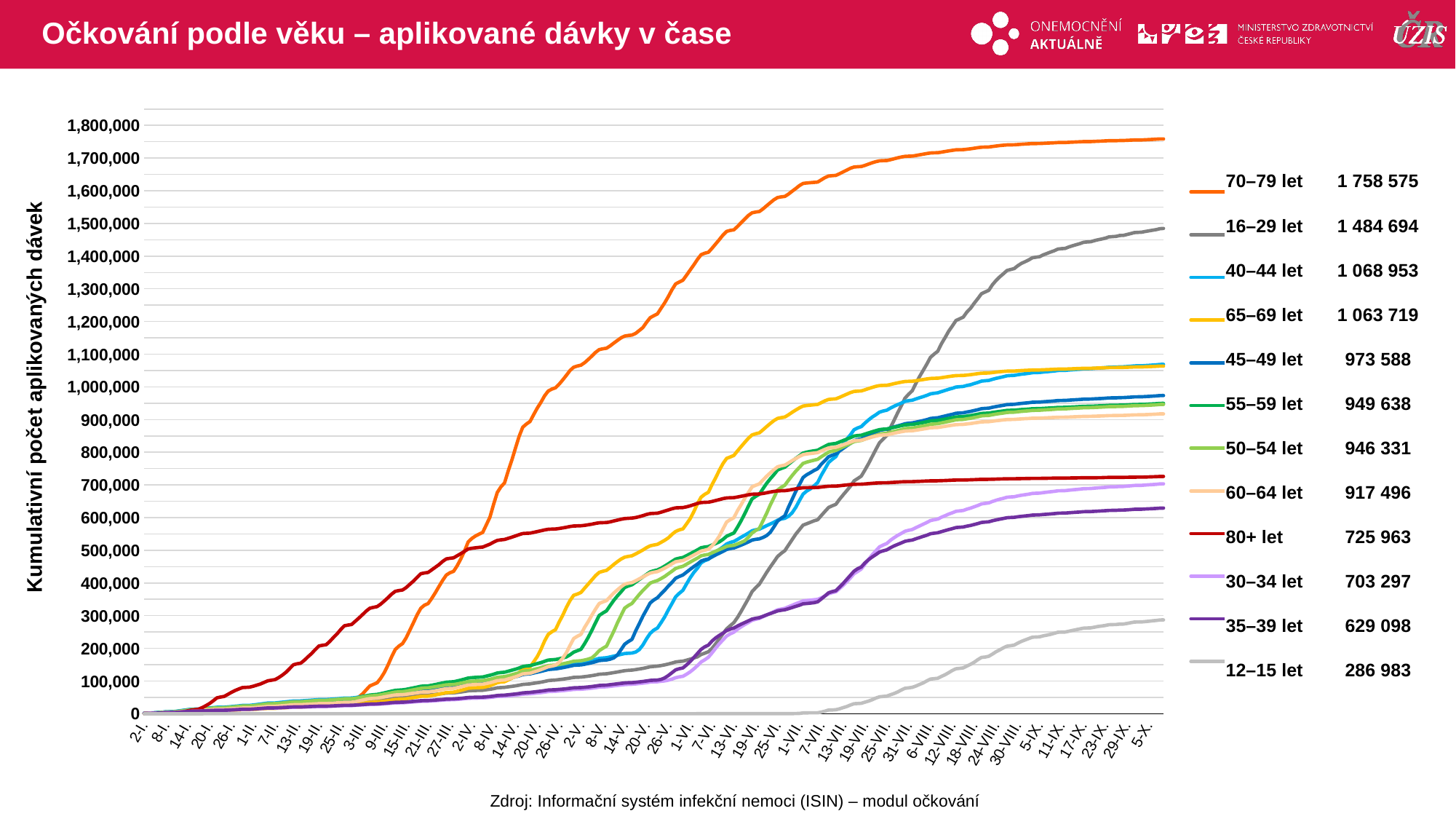

# Očkování podle věku – aplikované dávky v čase

### Chart

| Category | 70–79 | 16–29 | 40–44 | 65–69 | 45–49 | 55–59 | 50–54 | 60–64 | 80+ | 30–34 | 35–39 | 12–15 |
|---|---|---|---|---|---|---|---|---|---|---|---|---|
| 2-I. | 667.0 | 1544.0 | 1758.0 | 711.0 | 1488.0 | 1303.0 | 1425.0 | 1038.0 | 751.0 | 1102.0 | 973.0 | 0.0 |
| 3-I. | 701.0 | 1643.0 | 1907.0 | 751.0 | 1605.0 | 1411.0 | 1534.0 | 1102.0 | 754.0 | 1186.0 | 1037.0 | 0.0 |
| 4-I. | 836.0 | 2001.0 | 2430.0 | 950.0 | 2065.0 | 1835.0 | 1948.0 | 1397.0 | 787.0 | 1474.0 | 1312.0 | 0.0 |
| 5-I. | 993.0 | 2488.0 | 3056.0 | 1174.0 | 2628.0 | 2349.0 | 2535.0 | 1751.0 | 831.0 | 1836.0 | 1682.0 | 0.0 |
| 6-I. | 1236.0 | 3110.0 | 3878.0 | 1466.0 | 3380.0 | 2997.0 | 3264.0 | 2225.0 | 900.0 | 2285.0 | 2104.0 | 0.0 |
| 7-I. | 1704.0 | 3962.0 | 4851.0 | 1838.0 | 4335.0 | 3827.0 | 4190.0 | 2904.0 | 1310.0 | 2851.0 | 2673.0 | 0.0 |
| 8-I. | 2218.0 | 4934.0 | 6118.0 | 2303.0 | 5526.0 | 4837.0 | 5319.0 | 3665.0 | 2172.0 | 3520.0 | 3338.0 | 0.0 |
| 9-I. | 2401.0 | 5084.0 | 6326.0 | 2450.0 | 5738.0 | 5055.0 | 5509.0 | 3847.0 | 2359.0 | 3632.0 | 3481.0 | 0.0 |
| 10-I. | 2555.0 | 5235.0 | 6532.0 | 2583.0 | 5937.0 | 5240.0 | 5694.0 | 3994.0 | 2468.0 | 3743.0 | 3597.0 | 0.0 |
| 11-I. | 3020.0 | 6283.0 | 7856.0 | 3054.0 | 7118.0 | 6275.0 | 6775.0 | 4794.0 | 3109.0 | 4405.0 | 4269.0 | 0.0 |
| 12-I. | 3928.0 | 7419.0 | 9421.0 | 3763.0 | 8618.0 | 7548.0 | 8103.0 | 5818.0 | 4777.0 | 5236.0 | 5148.0 | 0.0 |
| 13-I. | 5138.0 | 8442.0 | 10883.0 | 4519.0 | 10002.0 | 8898.0 | 9541.0 | 6793.0 | 6489.0 | 6002.0 | 6018.0 | 0.0 |
| 14-I. | 6563.0 | 9553.0 | 12462.0 | 5398.0 | 11505.0 | 10385.0 | 11050.0 | 7925.0 | 8790.0 | 6775.0 | 6875.0 | 0.0 |
| 15-I. | 7813.0 | 10558.0 | 13877.0 | 6208.0 | 12812.0 | 11756.0 | 12503.0 | 9048.0 | 11089.0 | 7478.0 | 7626.0 | 0.0 |
| 16-I. | 8165.0 | 10697.0 | 14089.0 | 6376.0 | 12966.0 | 11946.0 | 12717.0 | 9228.0 | 12601.0 | 7565.0 | 7723.0 | 0.0 |
| 17-I. | 8394.0 | 10889.0 | 14257.0 | 6494.0 | 13119.0 | 12093.0 | 12876.0 | 9365.0 | 14253.0 | 7685.0 | 7816.0 | 0.0 |
| 18-I. | 9400.0 | 11674.0 | 15471.0 | 7213.0 | 14181.0 | 13144.0 | 13978.0 | 10266.0 | 19018.0 | 8307.0 | 8429.0 | 0.0 |
| 19-I. | 10389.0 | 12418.0 | 16629.0 | 7955.0 | 15307.0 | 14314.0 | 15139.0 | 11170.0 | 24749.0 | 8869.0 | 8993.0 | 1.0 |
| 20-I. | 11518.0 | 13204.0 | 17716.0 | 8664.0 | 16381.0 | 15490.0 | 16309.0 | 12140.0 | 31358.0 | 9409.0 | 9587.0 | 1.0 |
| 21-I. | 12669.0 | 13927.0 | 18804.0 | 9326.0 | 17374.0 | 16568.0 | 17428.0 | 12923.0 | 39675.0 | 9900.0 | 10116.0 | 1.0 |
| 22-I. | 13531.0 | 14500.0 | 19663.0 | 9806.0 | 18165.0 | 17415.0 | 18229.0 | 13495.0 | 48663.0 | 10280.0 | 10542.0 | 1.0 |
| 23-I. | 13747.0 | 14647.0 | 19867.0 | 9908.0 | 18345.0 | 17606.0 | 18444.0 | 13652.0 | 51149.0 | 10380.0 | 10643.0 | 1.0 |
| 24-I. | 13880.0 | 14769.0 | 20033.0 | 9995.0 | 18489.0 | 17746.0 | 18590.0 | 13753.0 | 52993.0 | 10474.0 | 10717.0 | 1.0 |
| 25-I. | 14407.0 | 15415.0 | 20861.0 | 10427.0 | 19269.0 | 18478.0 | 19311.0 | 14309.0 | 59156.0 | 10929.0 | 11158.0 | 1.0 |
| 26-I. | 15053.0 | 16226.0 | 21854.0 | 11009.0 | 20202.0 | 19461.0 | 20338.0 | 15017.0 | 65542.0 | 11464.0 | 11706.0 | 1.0 |
| 27-I. | 15643.0 | 17017.0 | 22909.0 | 11456.0 | 21190.0 | 20414.0 | 21366.0 | 15702.0 | 71043.0 | 12013.0 | 12263.0 | 1.0 |
| 28-I. | 16261.0 | 17904.0 | 24006.0 | 11923.0 | 22239.0 | 21346.0 | 22369.0 | 16491.0 | 75695.0 | 12603.0 | 12947.0 | 1.0 |
| 29-I. | 16914.0 | 18838.0 | 25284.0 | 12471.0 | 23544.0 | 22480.0 | 23609.0 | 17366.0 | 80040.0 | 13258.0 | 13594.0 | 1.0 |
| 30-I. | 17050.0 | 18941.0 | 25417.0 | 12590.0 | 23689.0 | 22627.0 | 23726.0 | 17484.0 | 80671.0 | 13326.0 | 13663.0 | 1.0 |
| 31-I. | 17201.0 | 19059.0 | 25555.0 | 12701.0 | 23815.0 | 22746.0 | 23857.0 | 17594.0 | 81333.0 | 13411.0 | 13752.0 | 1.0 |
| 1-II. | 17828.0 | 20024.0 | 26783.0 | 13238.0 | 24888.0 | 23721.0 | 24908.0 | 18385.0 | 84283.0 | 14046.0 | 14365.0 | 1.0 |
| 2-II. | 18690.0 | 21109.0 | 28184.0 | 13917.0 | 26301.0 | 24932.0 | 26199.0 | 19349.0 | 87623.0 | 14770.0 | 15178.0 | 1.0 |
| 3-II. | 19835.0 | 22133.0 | 29677.0 | 14682.0 | 27728.0 | 26297.0 | 27609.0 | 20317.0 | 91245.0 | 15537.0 | 16011.0 | 1.0 |
| 4-II. | 21172.0 | 23322.0 | 31274.0 | 15561.0 | 29269.0 | 27785.0 | 29161.0 | 21429.0 | 96031.0 | 16365.0 | 16917.0 | 1.0 |
| 5-II. | 22332.0 | 24329.0 | 32658.0 | 16343.0 | 30572.0 | 29080.0 | 30555.0 | 22527.0 | 100781.0 | 17040.0 | 17654.0 | 1.0 |
| 6-II. | 22490.0 | 24451.0 | 32821.0 | 16462.0 | 30709.0 | 29230.0 | 30710.0 | 22671.0 | 102563.0 | 17133.0 | 17742.0 | 1.0 |
| 7-II. | 22659.0 | 24594.0 | 32941.0 | 16551.0 | 30840.0 | 29372.0 | 30835.0 | 22774.0 | 104672.0 | 17210.0 | 17810.0 | 1.0 |
| 8-II. | 23614.0 | 25433.0 | 34143.0 | 17189.0 | 31920.0 | 30445.0 | 31893.0 | 23672.0 | 110767.0 | 17792.0 | 18434.0 | 1.0 |
| 9-II. | 24752.0 | 26148.0 | 35308.0 | 17899.0 | 33005.0 | 31550.0 | 32958.0 | 24517.0 | 118375.0 | 18362.0 | 18997.0 | 1.0 |
| 10-II. | 26072.0 | 26849.0 | 36461.0 | 18619.0 | 34138.0 | 32775.0 | 34139.0 | 25474.0 | 127133.0 | 18857.0 | 19578.0 | 1.0 |
| 11-II. | 27794.0 | 27668.0 | 37714.0 | 19520.0 | 35392.0 | 34024.0 | 35393.0 | 26533.0 | 138372.0 | 19416.0 | 20249.0 | 1.0 |
| 12-II. | 29268.0 | 28462.0 | 38887.0 | 20312.0 | 36483.0 | 35174.0 | 36553.0 | 27420.0 | 149787.0 | 19930.0 | 20808.0 | 1.0 |
| 13-II. | 29615.0 | 28606.0 | 39050.0 | 20447.0 | 36628.0 | 35367.0 | 36741.0 | 27564.0 | 152705.0 | 20006.0 | 20878.0 | 1.0 |
| 14-II. | 29703.0 | 28642.0 | 39099.0 | 20512.0 | 36674.0 | 35447.0 | 36825.0 | 27620.0 | 154504.0 | 20031.0 | 20907.0 | 1.0 |
| 15-II. | 30653.0 | 29254.0 | 39889.0 | 21025.0 | 37402.0 | 36170.0 | 37593.0 | 28213.0 | 163414.0 | 20454.0 | 21321.0 | 1.0 |
| 16-II. | 31868.0 | 29955.0 | 40675.0 | 21621.0 | 38084.0 | 36924.0 | 38385.0 | 28827.0 | 174014.0 | 20815.0 | 21711.0 | 1.0 |
| 17-II. | 33166.0 | 30642.0 | 41455.0 | 22222.0 | 38858.0 | 37821.0 | 39295.0 | 29506.0 | 184197.0 | 21231.0 | 22144.0 | 2.0 |
| 18-II. | 34529.0 | 31263.0 | 42343.0 | 23011.0 | 39714.0 | 38788.0 | 40243.0 | 30341.0 | 195991.0 | 21678.0 | 22629.0 | 2.0 |
| 19-II. | 35802.0 | 31978.0 | 43194.0 | 23626.0 | 40545.0 | 39691.0 | 41149.0 | 30989.0 | 207185.0 | 22103.0 | 23100.0 | 2.0 |
| 20-II. | 35943.0 | 32072.0 | 43283.0 | 23709.0 | 40649.0 | 39783.0 | 41239.0 | 31077.0 | 209405.0 | 22163.0 | 23159.0 | 2.0 |
| 21-II. | 36009.0 | 32100.0 | 43310.0 | 23748.0 | 40720.0 | 39831.0 | 41295.0 | 31127.0 | 211081.0 | 22187.0 | 23178.0 | 2.0 |
| 22-II. | 36878.0 | 32713.0 | 43957.0 | 24208.0 | 41295.0 | 40537.0 | 41972.0 | 31682.0 | 221100.0 | 22607.0 | 23515.0 | 2.0 |
| 23-II. | 37923.0 | 33433.0 | 44854.0 | 24845.0 | 42107.0 | 41374.0 | 42877.0 | 32361.0 | 233098.0 | 23099.0 | 24041.0 | 2.0 |
| 24-II. | 39325.0 | 34203.0 | 45730.0 | 25557.0 | 42962.0 | 42322.0 | 43811.0 | 33203.0 | 244296.0 | 23640.0 | 24511.0 | 2.0 |
| 25-II. | 40988.0 | 35081.0 | 46799.0 | 26347.0 | 44038.0 | 43390.0 | 44881.0 | 34072.0 | 257634.0 | 24243.0 | 25153.0 | 2.0 |
| 26-II. | 42950.0 | 36005.0 | 47831.0 | 27162.0 | 44988.0 | 44458.0 | 45877.0 | 34937.0 | 269028.0 | 24817.0 | 25693.0 | 2.0 |
| 27-II. | 43272.0 | 36148.0 | 47981.0 | 27239.0 | 45099.0 | 44576.0 | 45988.0 | 35031.0 | 271264.0 | 24900.0 | 25758.0 | 2.0 |
| 28-II. | 43414.0 | 36249.0 | 48104.0 | 27309.0 | 45224.0 | 44781.0 | 46149.0 | 35162.0 | 272923.0 | 24977.0 | 25804.0 | 2.0 |
| 1-III. | 46097.0 | 37020.0 | 49323.0 | 28357.0 | 46374.0 | 46473.0 | 47343.0 | 36619.0 | 282926.0 | 25585.0 | 26464.0 | 2.0 |
| 2-III. | 51464.0 | 37958.0 | 50980.0 | 29903.0 | 47931.0 | 49677.0 | 49148.0 | 39331.0 | 292835.0 | 26280.0 | 27245.0 | 2.0 |
| 3-III. | 60653.0 | 39024.0 | 52865.0 | 31554.0 | 49749.0 | 52366.0 | 51093.0 | 41717.0 | 303217.0 | 27061.0 | 28110.0 | 2.0 |
| 4-III. | 72996.0 | 39887.0 | 54507.0 | 33314.0 | 51380.0 | 54838.0 | 52838.0 | 44262.0 | 314037.0 | 27650.0 | 28931.0 | 2.0 |
| 5-III. | 84980.0 | 40852.0 | 56104.0 | 34735.0 | 52880.0 | 57071.0 | 54513.0 | 46176.0 | 322882.0 | 28365.0 | 29682.0 | 3.0 |
| 6-III. | 89959.0 | 41213.0 | 56660.0 | 35319.0 | 53413.0 | 58194.0 | 55266.0 | 47003.0 | 325415.0 | 28605.0 | 29967.0 | 3.0 |
| 7-III. | 94691.0 | 41601.0 | 57292.0 | 35971.0 | 54034.0 | 59089.0 | 56015.0 | 47684.0 | 327675.0 | 28825.0 | 30246.0 | 3.0 |
| 8-III. | 108744.0 | 42492.0 | 58764.0 | 37152.0 | 55404.0 | 61343.0 | 57662.0 | 49533.0 | 335510.0 | 29484.0 | 30974.0 | 3.0 |
| 9-III. | 126265.0 | 43642.0 | 60607.0 | 38561.0 | 57362.0 | 63821.0 | 59974.0 | 51645.0 | 345015.0 | 30252.0 | 31820.0 | 4.0 |
| 10-III. | 149063.0 | 45026.0 | 62413.0 | 40068.0 | 58953.0 | 66425.0 | 61845.0 | 53560.0 | 355235.0 | 31125.0 | 32800.0 | 4.0 |
| 11-III. | 174106.0 | 46594.0 | 64510.0 | 41910.0 | 60960.0 | 69082.0 | 64040.0 | 55660.0 | 365943.0 | 32177.0 | 33883.0 | 5.0 |
| 12-III. | 196618.0 | 48078.0 | 66733.0 | 43771.0 | 62887.0 | 71435.0 | 66068.0 | 57356.0 | 374498.0 | 33062.0 | 34844.0 | 5.0 |
| 13-III. | 207099.0 | 48520.0 | 67400.0 | 44236.0 | 63692.0 | 72390.0 | 66841.0 | 57960.0 | 376894.0 | 33280.0 | 35146.0 | 6.0 |
| 14-III. | 214757.0 | 48889.0 | 67922.0 | 44559.0 | 64154.0 | 73030.0 | 67468.0 | 58329.0 | 378549.0 | 33474.0 | 35369.0 | 8.0 |
| 15-III. | 232700.0 | 50176.0 | 69478.0 | 45890.0 | 65461.0 | 74631.0 | 68856.0 | 59486.0 | 386136.0 | 34187.0 | 36053.0 | 8.0 |
| 16-III. | 255601.0 | 51605.0 | 71585.0 | 47651.0 | 67388.0 | 77034.0 | 71168.0 | 61190.0 | 396250.0 | 35172.0 | 37007.0 | 8.0 |
| 17-III. | 278959.0 | 52995.0 | 73364.0 | 49397.0 | 69092.0 | 79282.0 | 73223.0 | 62806.0 | 405851.0 | 36075.0 | 37897.0 | 8.0 |
| 18-III. | 302773.0 | 54326.0 | 75140.0 | 51233.0 | 70796.0 | 81495.0 | 75366.0 | 64357.0 | 417321.0 | 36931.0 | 38849.0 | 8.0 |
| 19-III. | 322682.0 | 55994.0 | 77207.0 | 53291.0 | 72707.0 | 83988.0 | 77642.0 | 66251.0 | 428290.0 | 37833.0 | 39930.0 | 8.0 |
| 20-III. | 331982.0 | 56576.0 | 77825.0 | 53755.0 | 73254.0 | 84850.0 | 78657.0 | 66679.0 | 430685.0 | 38138.0 | 40263.0 | 9.0 |
| 21-III. | 336843.0 | 56865.0 | 78110.0 | 53937.0 | 73554.0 | 85193.0 | 79079.0 | 66872.0 | 432304.0 | 38319.0 | 40399.0 | 9.0 |
| 22-III. | 352736.0 | 57874.0 | 79634.0 | 55663.0 | 75068.0 | 87256.0 | 80847.0 | 68548.0 | 440135.0 | 39009.0 | 41107.0 | 9.0 |
| 23-III. | 370429.0 | 59095.0 | 81165.0 | 57612.0 | 76651.0 | 89506.0 | 82665.0 | 70334.0 | 448103.0 | 39770.0 | 41934.0 | 9.0 |
| 24-III. | 389311.0 | 60347.0 | 82933.0 | 59984.0 | 78385.0 | 91787.0 | 84509.0 | 72399.0 | 456109.0 | 40661.0 | 42756.0 | 9.0 |
| 25-III. | 407887.0 | 61661.0 | 84810.0 | 62306.0 | 80193.0 | 94005.0 | 86301.0 | 74500.0 | 465870.0 | 41482.0 | 43644.0 | 9.0 |
| 26-III. | 424284.0 | 63281.0 | 87072.0 | 64744.0 | 82220.0 | 96439.0 | 88437.0 | 76631.0 | 473634.0 | 42549.0 | 44796.0 | 10.0 |
| 27-III. | 431366.0 | 63655.0 | 87548.0 | 65317.0 | 82608.0 | 97230.0 | 88950.0 | 77128.0 | 475511.0 | 42785.0 | 45071.0 | 10.0 |
| 28-III. | 435595.0 | 63949.0 | 87995.0 | 65965.0 | 83100.0 | 97906.0 | 89434.0 | 77577.0 | 476851.0 | 42980.0 | 45283.0 | 10.0 |
| 29-III. | 452797.0 | 65043.0 | 89737.0 | 68629.0 | 84793.0 | 100291.0 | 91167.0 | 79922.0 | 483401.0 | 43784.0 | 46176.0 | 10.0 |
| 30-III. | 473943.0 | 66512.0 | 91753.0 | 71539.0 | 87146.0 | 103062.0 | 93570.0 | 82583.0 | 489806.0 | 44730.0 | 47173.0 | 10.0 |
| 31-III. | 497579.0 | 68189.0 | 93877.0 | 74529.0 | 89250.0 | 105959.0 | 95743.0 | 85088.0 | 496796.0 | 45779.0 | 48289.0 | 10.0 |
| 1-IV. | 525621.0 | 70062.0 | 96369.0 | 77964.0 | 91558.0 | 109165.0 | 98289.0 | 87983.0 | 504060.0 | 47038.0 | 49624.0 | 10.0 |
| 2-IV. | 536035.0 | 70642.0 | 97284.0 | 78985.0 | 92310.0 | 110300.0 | 99203.0 | 88767.0 | 506114.0 | 47409.0 | 50044.0 | 11.0 |
| 3-IV. | 543489.0 | 71147.0 | 97931.0 | 79629.0 | 92952.0 | 111162.0 | 99907.0 | 89456.0 | 507606.0 | 47704.0 | 50379.0 | 11.0 |
| 4-IV. | 549419.0 | 71460.0 | 98474.0 | 80047.0 | 93485.0 | 111871.0 | 100478.0 | 89883.0 | 508952.0 | 47891.0 | 50603.0 | 11.0 |
| 5-IV. | 554626.0 | 71770.0 | 98876.0 | 80423.0 | 93826.0 | 112352.0 | 100999.0 | 90315.0 | 509855.0 | 48084.0 | 50809.0 | 11.0 |
| 6-IV. | 577710.0 | 73415.0 | 100773.0 | 82780.0 | 95765.0 | 115097.0 | 103257.0 | 92585.0 | 514283.0 | 49037.0 | 51788.0 | 11.0 |
| 7-IV. | 601370.0 | 74723.0 | 102538.0 | 85656.0 | 97652.0 | 117787.0 | 105472.0 | 94830.0 | 518769.0 | 49903.0 | 52643.0 | 11.0 |
| 8-IV. | 640635.0 | 76692.0 | 105112.0 | 90204.0 | 100096.0 | 120848.0 | 108199.0 | 97977.0 | 525036.0 | 51134.0 | 54060.0 | 11.0 |
| 9-IV. | 676629.0 | 79230.0 | 108226.0 | 95068.0 | 103266.0 | 124613.0 | 111416.0 | 101353.0 | 530183.0 | 52785.0 | 55678.0 | 14.0 |
| 10-IV. | 693982.0 | 80097.0 | 109818.0 | 96935.0 | 104550.0 | 126125.0 | 112705.0 | 102582.0 | 532001.0 | 53330.0 | 56534.0 | 15.0 |
| 11-IV. | 706049.0 | 80707.0 | 110648.0 | 97977.0 | 105295.0 | 126957.0 | 113597.0 | 103293.0 | 533072.0 | 53657.0 | 56903.0 | 15.0 |
| 12-IV. | 742193.0 | 82217.0 | 113066.0 | 103356.0 | 107631.0 | 130017.0 | 116249.0 | 106525.0 | 536586.0 | 54638.0 | 58037.0 | 15.0 |
| 13-IV. | 775677.0 | 83753.0 | 115869.0 | 108722.0 | 110308.0 | 133158.0 | 119379.0 | 109621.0 | 540266.0 | 55761.0 | 59246.0 | 15.0 |
| 14-IV. | 812239.0 | 85271.0 | 118354.0 | 115549.0 | 112929.0 | 136249.0 | 122380.0 | 112937.0 | 543766.0 | 56831.0 | 60400.0 | 15.0 |
| 15-IV. | 848258.0 | 87300.0 | 121421.0 | 126129.0 | 115794.0 | 139920.0 | 125547.0 | 117015.0 | 547883.0 | 58187.0 | 61816.0 | 15.0 |
| 16-IV. | 876602.0 | 89634.0 | 125659.0 | 135776.0 | 119867.0 | 144309.0 | 129573.0 | 121670.0 | 551248.0 | 59811.0 | 63783.0 | 16.0 |
| 17-IV. | 886388.0 | 90550.0 | 127097.0 | 140273.0 | 121163.0 | 146140.0 | 131402.0 | 122968.0 | 551969.0 | 60461.0 | 64625.0 | 16.0 |
| 18-IV. | 894161.0 | 91305.0 | 128153.0 | 143028.0 | 122038.0 | 147082.0 | 132266.0 | 123823.0 | 552512.0 | 60975.0 | 65239.0 | 16.0 |
| 19-IV. | 915110.0 | 93130.0 | 130998.0 | 158613.0 | 124593.0 | 150244.0 | 135256.0 | 127346.0 | 554877.0 | 62160.0 | 66628.0 | 16.0 |
| 20-IV. | 935277.0 | 94810.0 | 133482.0 | 174946.0 | 127081.0 | 153373.0 | 138002.0 | 130879.0 | 557359.0 | 63280.0 | 67914.0 | 17.0 |
| 21-IV. | 952891.0 | 96581.0 | 135927.0 | 196835.0 | 129631.0 | 156603.0 | 140738.0 | 134813.0 | 559686.0 | 64555.0 | 69230.0 | 17.0 |
| 22-IV. | 972860.0 | 98766.0 | 138937.0 | 222591.0 | 132426.0 | 160424.0 | 143888.0 | 139335.0 | 562345.0 | 65976.0 | 70694.0 | 17.0 |
| 23-IV. | 987212.0 | 101360.0 | 142411.0 | 242682.0 | 135318.0 | 164116.0 | 147247.0 | 143766.0 | 564255.0 | 67801.0 | 72588.0 | 19.0 |
| 24-IV. | 993319.0 | 102380.0 | 143381.0 | 250850.0 | 136347.0 | 165066.0 | 148156.0 | 145669.0 | 564836.0 | 68336.0 | 73083.0 | 20.0 |
| 25-IV. | 997315.0 | 102988.0 | 144128.0 | 257258.0 | 137205.0 | 165930.0 | 148866.0 | 148633.0 | 565183.0 | 68784.0 | 73456.0 | 20.0 |
| 26-IV. | 1008462.0 | 104442.0 | 145846.0 | 280795.0 | 138892.0 | 168206.0 | 150625.0 | 157476.0 | 566729.0 | 69721.0 | 74459.0 | 21.0 |
| 27-IV. | 1021532.0 | 105797.0 | 147594.0 | 301492.0 | 140895.0 | 170669.0 | 152641.0 | 170062.0 | 568460.0 | 70653.0 | 75398.0 | 22.0 |
| 28-IV. | 1035494.0 | 107428.0 | 149751.0 | 325269.0 | 143107.0 | 173830.0 | 155092.0 | 186825.0 | 570463.0 | 71774.0 | 76506.0 | 22.0 |
| 29-IV. | 1050302.0 | 109126.0 | 152378.0 | 346457.0 | 145482.0 | 180296.0 | 157682.0 | 208907.0 | 572843.0 | 73047.0 | 77869.0 | 23.0 |
| 30-IV. | 1060242.0 | 111155.0 | 155150.0 | 362350.0 | 148087.0 | 188447.0 | 160519.0 | 230088.0 | 574306.0 | 74386.0 | 79282.0 | 24.0 |
| 1-V. | 1063817.0 | 111656.0 | 155919.0 | 366153.0 | 148771.0 | 192775.0 | 161329.0 | 236921.0 | 574669.0 | 74716.0 | 79652.0 | 24.0 |
| 2-V. | 1066401.0 | 112161.0 | 156534.0 | 370907.0 | 149374.0 | 197096.0 | 162058.0 | 242707.0 | 575024.0 | 75029.0 | 79978.0 | 25.0 |
| 3-V. | 1074122.0 | 113481.0 | 158428.0 | 384056.0 | 151366.0 | 214424.0 | 164367.0 | 264240.0 | 576235.0 | 75980.0 | 80957.0 | 25.0 |
| 4-V. | 1083936.0 | 114918.0 | 160721.0 | 396810.0 | 153634.0 | 233742.0 | 167052.0 | 282038.0 | 578043.0 | 77024.0 | 82056.0 | 26.0 |
| 5-V. | 1094421.0 | 116599.0 | 163002.0 | 409608.0 | 156164.0 | 255459.0 | 170874.0 | 301911.0 | 579955.0 | 78256.0 | 83347.0 | 27.0 |
| 6-V. | 1105565.0 | 118420.0 | 166013.0 | 422430.0 | 159241.0 | 278310.0 | 180728.0 | 320032.0 | 582321.0 | 79624.0 | 84811.0 | 27.0 |
| 7-V. | 1114030.0 | 120800.0 | 169298.0 | 432428.0 | 162625.0 | 300447.0 | 192822.0 | 337121.0 | 584185.0 | 81359.0 | 86519.0 | 28.0 |
| 8-V. | 1116517.0 | 121625.0 | 170429.0 | 435937.0 | 163701.0 | 308064.0 | 200280.0 | 341968.0 | 584564.0 | 82002.0 | 87135.0 | 28.0 |
| 9-V. | 1118283.0 | 122277.0 | 171276.0 | 438576.0 | 164466.0 | 314723.0 | 206666.0 | 345990.0 | 584932.0 | 82511.0 | 87568.0 | 28.0 |
| 10-V. | 1125374.0 | 123965.0 | 173700.0 | 447111.0 | 166839.0 | 330845.0 | 229214.0 | 357722.0 | 586944.0 | 83767.0 | 88982.0 | 31.0 |
| 11-V. | 1133937.0 | 125768.0 | 176279.0 | 456585.0 | 170762.0 | 346577.0 | 252054.0 | 369133.0 | 589628.0 | 85153.0 | 90338.0 | 32.0 |
| 12-V. | 1142053.0 | 127615.0 | 178792.0 | 465211.0 | 179762.0 | 360429.0 | 277729.0 | 379036.0 | 592291.0 | 86431.0 | 91559.0 | 34.0 |
| 13-V. | 1150097.0 | 129739.0 | 181520.0 | 473156.0 | 196064.0 | 372747.0 | 300560.0 | 388234.0 | 594974.0 | 87777.0 | 92953.0 | 45.0 |
| 14-V. | 1155439.0 | 131757.0 | 184138.0 | 478998.0 | 212633.0 | 386281.0 | 323050.0 | 396397.0 | 597062.0 | 89163.0 | 94291.0 | 51.0 |
| 15-V. | 1157315.0 | 132829.0 | 185030.0 | 481365.0 | 220761.0 | 390778.0 | 331102.0 | 399131.0 | 597837.0 | 89740.0 | 94852.0 | 54.0 |
| 16-V. | 1158716.0 | 133457.0 | 185690.0 | 483188.0 | 227409.0 | 394444.0 | 337287.0 | 401176.0 | 598507.0 | 90146.0 | 95215.0 | 57.0 |
| 17-V. | 1163674.0 | 134984.0 | 188716.0 | 488743.0 | 252829.0 | 402527.0 | 351309.0 | 406658.0 | 600262.0 | 91131.0 | 96244.0 | 60.0 |
| 18-V. | 1172500.0 | 136810.0 | 196044.0 | 494753.0 | 275245.0 | 410564.0 | 364583.0 | 412553.0 | 602798.0 | 92342.0 | 97434.0 | 74.0 |
| 19-V. | 1181473.0 | 138652.0 | 210250.0 | 500959.0 | 298352.0 | 418366.0 | 377090.0 | 418413.0 | 605998.0 | 93585.0 | 98722.0 | 77.0 |
| 20-V. | 1197408.0 | 141074.0 | 229230.0 | 508007.0 | 318450.0 | 426142.0 | 388288.0 | 424660.0 | 609724.0 | 95042.0 | 100227.0 | 86.0 |
| 21-V. | 1211593.0 | 143717.0 | 245926.0 | 513640.0 | 338887.0 | 433812.0 | 399688.0 | 430331.0 | 612335.0 | 96848.0 | 101991.0 | 92.0 |
| 22-V. | 1217776.0 | 144723.0 | 255877.0 | 516215.0 | 348129.0 | 437425.0 | 404020.0 | 432921.0 | 613018.0 | 97445.0 | 102607.0 | 97.0 |
| 23-V. | 1223218.0 | 145512.0 | 262040.0 | 518126.0 | 354828.0 | 439914.0 | 407373.0 | 434717.0 | 613513.0 | 97872.0 | 103059.0 | 98.0 |
| 24-V. | 1240488.0 | 147431.0 | 278567.0 | 524343.0 | 366811.0 | 445180.0 | 413507.0 | 439687.0 | 616455.0 | 99222.0 | 105053.0 | 101.0 |
| 25-V. | 1257238.0 | 149504.0 | 296341.0 | 530623.0 | 377804.0 | 451755.0 | 420048.0 | 445435.0 | 620051.0 | 100564.0 | 109611.0 | 102.0 |
| 26-V. | 1276566.0 | 152102.0 | 317744.0 | 537941.0 | 390766.0 | 458730.0 | 428229.0 | 451717.0 | 623523.0 | 102631.0 | 117022.0 | 106.0 |
| 27-V. | 1297238.0 | 155046.0 | 337191.0 | 548626.0 | 401794.0 | 465914.0 | 435982.0 | 458493.0 | 627016.0 | 105937.0 | 125533.0 | 106.0 |
| 28-V. | 1315003.0 | 158468.0 | 357733.0 | 557554.0 | 414445.0 | 473055.0 | 444491.0 | 464978.0 | 629749.0 | 110191.0 | 134173.0 | 111.0 |
| 29-V. | 1320843.0 | 159780.0 | 368452.0 | 562401.0 | 419854.0 | 475971.0 | 448218.0 | 467019.0 | 630258.0 | 112767.0 | 137751.0 | 112.0 |
| 30-V. | 1326517.0 | 160832.0 | 377616.0 | 565506.0 | 424433.0 | 478072.0 | 451040.0 | 468552.0 | 630750.0 | 114483.0 | 139963.0 | 113.0 |
| 31-V. | 1341782.0 | 163784.0 | 397171.0 | 580651.0 | 433194.0 | 483605.0 | 457410.0 | 473819.0 | 632928.0 | 120826.0 | 149402.0 | 116.0 |
| 1-VI. | 1357653.0 | 166992.0 | 415781.0 | 596762.0 | 441799.0 | 489399.0 | 463761.0 | 479475.0 | 635945.0 | 128188.0 | 159746.0 | 122.0 |
| 2-VI. | 1373369.0 | 170483.0 | 432191.0 | 618175.0 | 450226.0 | 495301.0 | 470063.0 | 485455.0 | 639652.0 | 137156.0 | 172032.0 | 131.0 |
| 3-VI. | 1390285.0 | 174220.0 | 445338.0 | 642914.0 | 457954.0 | 501287.0 | 476139.0 | 491578.0 | 643412.0 | 147382.0 | 184383.0 | 142.0 |
| 4-VI. | 1404470.0 | 181111.0 | 461715.0 | 662498.0 | 467159.0 | 507824.0 | 483137.0 | 497590.0 | 646134.0 | 158435.0 | 196916.0 | 187.0 |
| 5-VI. | 1409007.0 | 185306.0 | 468090.0 | 671166.0 | 471060.0 | 510037.0 | 485693.0 | 500280.0 | 646761.0 | 165055.0 | 204771.0 | 200.0 |
| 6-VI. | 1411892.0 | 189735.0 | 472466.0 | 677549.0 | 473539.0 | 511430.0 | 487403.0 | 503568.0 | 647097.0 | 172830.0 | 209983.0 | 203.0 |
| 7-VI. | 1424196.0 | 200101.0 | 483595.0 | 701136.0 | 479773.0 | 516177.0 | 492348.0 | 513513.0 | 649456.0 | 186326.0 | 222536.0 | 213.0 |
| 8-VI. | 1437326.0 | 213918.0 | 493404.0 | 721681.0 | 485649.0 | 520829.0 | 497216.0 | 526704.0 | 652319.0 | 200548.0 | 231910.0 | 220.0 |
| 9-VI. | 1450679.0 | 228805.0 | 502332.0 | 744814.0 | 491237.0 | 525745.0 | 502184.0 | 543539.0 | 655076.0 | 214055.0 | 239666.0 | 230.0 |
| 10-VI. | 1464541.0 | 244664.0 | 510399.0 | 765241.0 | 496515.0 | 533348.0 | 506683.0 | 565093.0 | 658036.0 | 225914.0 | 246556.0 | 237.0 |
| 11-VI. | 1475717.0 | 259558.0 | 519272.0 | 781183.0 | 502631.0 | 543030.0 | 511951.0 | 586518.0 | 660235.0 | 237797.0 | 254414.0 | 258.0 |
| 12-VI. | 1478804.0 | 269392.0 | 524068.0 | 785480.0 | 505416.0 | 548184.0 | 513995.0 | 593880.0 | 660761.0 | 244472.0 | 258771.0 | 266.0 |
| 13-VI. | 1480530.0 | 278878.0 | 527039.0 | 790210.0 | 507035.0 | 552793.0 | 515305.0 | 599611.0 | 661069.0 | 249676.0 | 262321.0 | 272.0 |
| 14-VI. | 1490995.0 | 294748.0 | 533449.0 | 804145.0 | 511454.0 | 570977.0 | 519623.0 | 621579.0 | 663046.0 | 258544.0 | 268415.0 | 288.0 |
| 15-VI. | 1502493.0 | 313402.0 | 540077.0 | 817439.0 | 515936.0 | 590773.0 | 524114.0 | 639734.0 | 665304.0 | 265961.0 | 274074.0 | 294.0 |
| 16-VI. | 1513676.0 | 333245.0 | 546251.0 | 830520.0 | 520618.0 | 612552.0 | 529370.0 | 659474.0 | 667484.0 | 273035.0 | 279146.0 | 303.0 |
| 17-VI. | 1524494.0 | 352385.0 | 552622.0 | 843038.0 | 525583.0 | 635119.0 | 539915.0 | 677014.0 | 669841.0 | 278968.0 | 284214.0 | 310.0 |
| 18-VI. | 1532529.0 | 373538.0 | 559791.0 | 853092.0 | 531332.0 | 657295.0 | 552867.0 | 694016.0 | 671533.0 | 285710.0 | 289567.0 | 330.0 |
| 19-VI. | 1534875.0 | 385560.0 | 562754.0 | 856723.0 | 533578.0 | 664932.0 | 560596.0 | 698942.0 | 671975.0 | 288934.0 | 292231.0 | 337.0 |
| 20-VI. | 1536518.0 | 396411.0 | 564605.0 | 859460.0 | 535025.0 | 671602.0 | 567185.0 | 703024.0 | 672227.0 | 291472.0 | 293913.0 | 342.0 |
| 21-VI. | 1544554.0 | 414130.0 | 569968.0 | 868656.0 | 539274.0 | 688348.0 | 590134.0 | 715103.0 | 673876.0 | 296750.0 | 298133.0 | 363.0 |
| 22-VI. | 1554135.0 | 432290.0 | 575436.0 | 878649.0 | 544906.0 | 704644.0 | 613129.0 | 726653.0 | 676007.0 | 301783.0 | 302476.0 | 388.0 |
| 23-VI. | 1563451.0 | 448894.0 | 580448.0 | 888008.0 | 554989.0 | 718672.0 | 638547.0 | 737015.0 | 678153.0 | 307069.0 | 306478.0 | 400.0 |
| 24-VI. | 1572614.0 | 464908.0 | 585868.0 | 896926.0 | 571735.0 | 731484.0 | 661297.0 | 746607.0 | 680145.0 | 312376.0 | 310357.0 | 414.0 |
| 25-VI. | 1579298.0 | 480879.0 | 591942.0 | 903474.0 | 589328.0 | 745501.0 | 684231.0 | 755360.0 | 681657.0 | 317835.0 | 314593.0 | 464.0 |
| 26-VI. | 1581344.0 | 490617.0 | 595713.0 | 905940.0 | 598181.0 | 750284.0 | 692596.0 | 758377.0 | 682129.0 | 320171.0 | 316550.0 | 469.0 |
| 27-VI. | 1582693.0 | 498978.0 | 597812.0 | 907792.0 | 605451.0 | 754222.0 | 699090.0 | 760664.0 | 682393.0 | 322464.0 | 318049.0 | 476.0 |
| 28-VI. | 1589897.0 | 515951.0 | 604214.0 | 914719.0 | 632213.0 | 763439.0 | 714365.0 | 767304.0 | 683903.0 | 327204.0 | 321388.0 | 490.0 |
| 29-VI. | 1598602.0 | 532678.0 | 614834.0 | 922281.0 | 656086.0 | 772433.0 | 728686.0 | 774374.0 | 685955.0 | 331807.0 | 324864.0 | 524.0 |
| 30-VI. | 1606935.0 | 549294.0 | 631220.0 | 929233.0 | 680149.0 | 781150.0 | 742001.0 | 780846.0 | 687923.0 | 336527.0 | 328479.0 | 563.0 |
| 1-VII. | 1615850.0 | 563105.0 | 652161.0 | 935892.0 | 701146.0 | 789054.0 | 753626.0 | 787175.0 | 689950.0 | 340542.0 | 331955.0 | 963.0 |
| 2-VII. | 1622421.0 | 577055.0 | 671895.0 | 941430.0 | 722664.0 | 797337.0 | 765848.0 | 792795.0 | 691385.0 | 345220.0 | 336178.0 | 2483.0 |
| 3-VII. | 1623889.0 | 581281.0 | 681378.0 | 943035.0 | 731136.0 | 800271.0 | 769673.0 | 794671.0 | 691659.0 | 346354.0 | 337199.0 | 2642.0 |
| 4-VII. | 1624734.0 | 585601.0 | 687778.0 | 944139.0 | 737235.0 | 802462.0 | 772721.0 | 796055.0 | 691804.0 | 347480.0 | 338333.0 | 2787.0 |
| 5-VII. | 1625633.0 | 590049.0 | 696898.0 | 945257.0 | 744065.0 | 804283.0 | 775615.0 | 797386.0 | 691956.0 | 348703.0 | 339610.0 | 2823.0 |
| 6-VII. | 1626634.0 | 593356.0 | 707172.0 | 946423.0 | 749663.0 | 806103.0 | 778276.0 | 798752.0 | 692146.0 | 349824.0 | 342267.0 | 2849.0 |
| 7-VII. | 1633468.0 | 606404.0 | 729688.0 | 951921.0 | 763391.0 | 812239.0 | 786205.0 | 803870.0 | 693546.0 | 354634.0 | 351090.0 | 5092.0 |
| 8-VII. | 1640197.0 | 618618.0 | 748680.0 | 957430.0 | 774259.0 | 818041.0 | 793119.0 | 808767.0 | 694865.0 | 360204.0 | 360348.0 | 7813.0 |
| 9-VII. | 1645153.0 | 630945.0 | 768358.0 | 961596.0 | 786037.0 | 823646.0 | 800428.0 | 812944.0 | 695961.0 | 366906.0 | 369865.0 | 11345.0 |
| 10-VII. | 1646149.0 | 636146.0 | 778183.0 | 962672.0 | 790874.0 | 825472.0 | 803198.0 | 814156.0 | 696157.0 | 370398.0 | 373697.0 | 11535.0 |
| 11-VII. | 1646956.0 | 640540.0 | 786623.0 | 963509.0 | 794832.0 | 826882.0 | 805478.0 | 815042.0 | 696356.0 | 373067.0 | 376330.0 | 12235.0 |
| 12-VII. | 1652043.0 | 655628.0 | 806250.0 | 967837.0 | 803653.0 | 831193.0 | 810879.0 | 818825.0 | 697464.0 | 382560.0 | 387127.0 | 14899.0 |
| 13-VII. | 1657651.0 | 669198.0 | 824060.0 | 972761.0 | 811601.0 | 835605.0 | 816213.0 | 822844.0 | 698660.0 | 392532.0 | 398254.0 | 18596.0 |
| 14-VII. | 1663223.0 | 682424.0 | 840150.0 | 977652.0 | 819515.0 | 840156.0 | 821597.0 | 827130.0 | 699895.0 | 403582.0 | 410908.0 | 22052.0 |
| 15-VII. | 1668800.0 | 695855.0 | 853091.0 | 982500.0 | 826804.0 | 844689.0 | 826818.0 | 831219.0 | 701095.0 | 415454.0 | 423431.0 | 26659.0 |
| 16-VII. | 1672670.0 | 712438.0 | 868877.0 | 986105.0 | 835530.0 | 849519.0 | 832537.0 | 834964.0 | 701921.0 | 428272.0 | 436097.0 | 30599.0 |
| 17-VII. | 1673551.0 | 719317.0 | 874459.0 | 987018.0 | 838561.0 | 851176.0 | 834584.0 | 836033.0 | 702089.0 | 435152.0 | 443686.0 | 31200.0 |
| 18-VII. | 1674170.0 | 726991.0 | 878491.0 | 987693.0 | 840754.0 | 852235.0 | 835998.0 | 836825.0 | 702221.0 | 442921.0 | 448953.0 | 31836.0 |
| 19-VII. | 1677703.0 | 745700.0 | 889465.0 | 991042.0 | 846596.0 | 855721.0 | 840203.0 | 839910.0 | 702953.0 | 457384.0 | 461541.0 | 35415.0 |
| 20-VII. | 1681771.0 | 765431.0 | 898964.0 | 994911.0 | 852140.0 | 859337.0 | 844381.0 | 843445.0 | 703934.0 | 472181.0 | 471350.0 | 38774.0 |
| 21-VII. | 1685725.0 | 786893.0 | 907690.0 | 998501.0 | 857171.0 | 862835.0 | 848415.0 | 846753.0 | 704881.0 | 486206.0 | 479571.0 | 42848.0 |
| 22-VII. | 1689139.0 | 808452.0 | 914870.0 | 1001763.0 | 861750.0 | 866078.0 | 852014.0 | 849595.0 | 705749.0 | 498392.0 | 486835.0 | 47992.0 |
| 23-VII. | 1691536.0 | 829047.0 | 922778.0 | 1003964.0 | 866777.0 | 869295.0 | 855681.0 | 852024.0 | 706407.0 | 510528.0 | 494759.0 | 51740.0 |
| 24-VII. | 1692211.0 | 840213.0 | 926257.0 | 1004659.0 | 869079.0 | 870582.0 | 857133.0 | 852898.0 | 706565.0 | 516130.0 | 498384.0 | 52878.0 |
| 25-VII. | 1692539.0 | 851353.0 | 928754.0 | 1005047.0 | 870407.0 | 871317.0 | 858023.0 | 853405.0 | 706646.0 | 520784.0 | 501354.0 | 53916.0 |
| 26-VII. | 1695056.0 | 875165.0 | 935090.0 | 1007310.0 | 874106.0 | 873773.0 | 860795.0 | 855693.0 | 707213.0 | 530571.0 | 507852.0 | 58047.0 |
| 27-VII. | 1697931.0 | 898022.0 | 940867.0 | 1009959.0 | 877564.0 | 876372.0 | 863722.0 | 858308.0 | 707952.0 | 538562.0 | 513371.0 | 61940.0 |
| 28-VII. | 1700734.0 | 921150.0 | 945827.0 | 1012437.0 | 880661.0 | 878820.0 | 866423.0 | 860701.0 | 708632.0 | 545758.0 | 518175.0 | 66767.0 |
| 29-VII. | 1703318.0 | 942743.0 | 950392.0 | 1014685.0 | 883679.0 | 881229.0 | 869031.0 | 862832.0 | 709332.0 | 551650.0 | 522619.0 | 72718.0 |
| 30-VII. | 1705265.0 | 965512.0 | 955810.0 | 1016413.0 | 887355.0 | 883826.0 | 872173.0 | 864812.0 | 709818.0 | 558242.0 | 527483.0 | 77932.0 |
| 31-VII. | 1705824.0 | 977691.0 | 957972.0 | 1016949.0 | 888834.0 | 884727.0 | 873289.0 | 865481.0 | 709969.0 | 561085.0 | 529770.0 | 79108.0 |
| 1-VIII. | 1706126.0 | 988358.0 | 959327.0 | 1017271.0 | 889757.0 | 885292.0 | 873976.0 | 865877.0 | 710038.0 | 563641.0 | 531269.0 | 80757.0 |
| 2-VIII. | 1707906.0 | 1011062.0 | 963241.0 | 1018872.0 | 892164.0 | 887092.0 | 876035.0 | 867522.0 | 710504.0 | 569357.0 | 535362.0 | 84727.0 |
| 3-VIII. | 1710043.0 | 1031704.0 | 966858.0 | 1020747.0 | 894602.0 | 889091.0 | 878193.0 | 869345.0 | 711005.0 | 574583.0 | 539053.0 | 89633.0 |
| 4-VIII. | 1712018.0 | 1050616.0 | 970329.0 | 1022520.0 | 897071.0 | 891032.0 | 880293.0 | 871134.0 | 711526.0 | 579803.0 | 542604.0 | 94358.0 |
| 5-VIII. | 1713997.0 | 1070063.0 | 974163.0 | 1024331.0 | 899842.0 | 893312.0 | 882683.0 | 873009.0 | 712006.0 | 585032.0 | 546191.0 | 100567.0 |
| 6-VIII. | 1715623.0 | 1090492.0 | 978688.0 | 1025806.0 | 903322.0 | 895804.0 | 885600.0 | 874904.0 | 712420.0 | 591046.0 | 550616.0 | 106061.0 |
| 7-VIII. | 1716140.0 | 1100215.0 | 980470.0 | 1026293.0 | 904643.0 | 896728.0 | 886663.0 | 875500.0 | 712522.0 | 593328.0 | 552224.0 | 107310.0 |
| 8-VIII. | 1716467.0 | 1108997.0 | 981853.0 | 1026637.0 | 905646.0 | 897347.0 | 887445.0 | 875919.0 | 712591.0 | 595516.0 | 553593.0 | 108493.0 |
| 9-VIII. | 1718124.0 | 1131846.0 | 985621.0 | 1028149.0 | 908356.0 | 899408.0 | 889826.0 | 877627.0 | 712993.0 | 601108.0 | 557118.0 | 114233.0 |
| 10-VIII. | 1720060.0 | 1150681.0 | 989062.0 | 1029878.0 | 910983.0 | 901502.0 | 892022.0 | 879420.0 | 713495.0 | 605703.0 | 560199.0 | 119253.0 |
| 11-VIII. | 1721932.0 | 1170285.0 | 992631.0 | 1031565.0 | 913728.0 | 903610.0 | 894378.0 | 881230.0 | 713993.0 | 610696.0 | 563423.0 | 125596.0 |
| 12-VIII. | 1723727.0 | 1186245.0 | 995649.0 | 1033178.0 | 916146.0 | 905601.0 | 896636.0 | 882894.0 | 714475.0 | 614669.0 | 566286.0 | 132318.0 |
| 13-VIII. | 1725265.0 | 1203043.0 | 999462.0 | 1034528.0 | 919341.0 | 908043.0 | 899384.0 | 884607.0 | 714858.0 | 619310.0 | 569586.0 | 137679.0 |
| 14-VIII. | 1725581.0 | 1208171.0 | 1000498.0 | 1034768.0 | 920175.0 | 908629.0 | 900035.0 | 885016.0 | 714944.0 | 620577.0 | 570428.0 | 138813.0 |
| 15-VIII. | 1725793.0 | 1213406.0 | 1001412.0 | 1035014.0 | 920789.0 | 909094.0 | 900525.0 | 885302.0 | 714993.0 | 621725.0 | 571299.0 | 140255.0 |
| 16-VIII. | 1727086.0 | 1228841.0 | 1004411.0 | 1036205.0 | 923061.0 | 910763.0 | 902411.0 | 886672.0 | 715306.0 | 625833.0 | 573937.0 | 145891.0 |
| 17-VIII. | 1728388.0 | 1240358.0 | 1006758.0 | 1037401.0 | 925006.0 | 912248.0 | 904080.0 | 887900.0 | 715690.0 | 629055.0 | 576012.0 | 151238.0 |
| 18-VIII. | 1730082.0 | 1255889.0 | 1010288.0 | 1039025.0 | 927679.0 | 914328.0 | 906356.0 | 889631.0 | 716105.0 | 633084.0 | 578903.0 | 157460.0 |
| 19-VIII. | 1731810.0 | 1270036.0 | 1013663.0 | 1040518.0 | 930153.0 | 916328.0 | 908552.0 | 891288.0 | 716560.0 | 637069.0 | 581750.0 | 165349.0 |
| 20-VIII. | 1733297.0 | 1285010.0 | 1017676.0 | 1041874.0 | 933297.0 | 918714.0 | 911374.0 | 892904.0 | 716937.0 | 641835.0 | 585241.0 | 172258.0 |
| 21-VIII. | 1733707.0 | 1290361.0 | 1018863.0 | 1042218.0 | 934233.0 | 919396.0 | 912204.0 | 893349.0 | 717029.0 | 643454.0 | 586283.0 | 173406.0 |
| 22-VIII. | 1733950.0 | 1295238.0 | 1019807.0 | 1042497.0 | 934907.0 | 919863.0 | 912761.0 | 893643.0 | 717072.0 | 644897.0 | 587156.0 | 175795.0 |
| 23-VIII. | 1735401.0 | 1312337.0 | 1023245.0 | 1043793.0 | 937521.0 | 921721.0 | 914838.0 | 895101.0 | 717435.0 | 649373.0 | 590292.0 | 182343.0 |
| 24-VIII. | 1736826.0 | 1325313.0 | 1026091.0 | 1045126.0 | 939750.0 | 923407.0 | 916772.0 | 896534.0 | 717796.0 | 652961.0 | 592854.0 | 189646.0 |
| 25-VIII. | 1738223.0 | 1336323.0 | 1028610.0 | 1046300.0 | 941723.0 | 924939.0 | 918436.0 | 897772.0 | 718137.0 | 656260.0 | 595203.0 | 195196.0 |
| 26-VIII. | 1739367.0 | 1345908.0 | 1031033.0 | 1047353.0 | 943548.0 | 926421.0 | 919983.0 | 898967.0 | 718452.0 | 659050.0 | 597274.0 | 201575.0 |
| 27-VIII. | 1740278.0 | 1356035.0 | 1033999.0 | 1048206.0 | 945796.0 | 928064.0 | 921915.0 | 900128.0 | 718732.0 | 662340.0 | 599669.0 | 206701.0 |
| 28-VIII. | 1740489.0 | 1359085.0 | 1034757.0 | 1048393.0 | 946370.0 | 928427.0 | 922383.0 | 900370.0 | 718792.0 | 663184.0 | 600302.0 | 208074.0 |
| 29-VIII. | 1740632.0 | 1362002.0 | 1035331.0 | 1048491.0 | 946801.0 | 928678.0 | 922700.0 | 900549.0 | 718823.0 | 663912.0 | 600802.0 | 209972.0 |
| 30-VIII. | 1741488.0 | 1370824.0 | 1037278.0 | 1049228.0 | 948326.0 | 929777.0 | 923988.0 | 901423.0 | 719078.0 | 666426.0 | 602558.0 | 216142.0 |
| 31-VIII. | 1742330.0 | 1377976.0 | 1038924.0 | 1049950.0 | 949588.0 | 930697.0 | 925103.0 | 902203.0 | 719314.0 | 668429.0 | 603938.0 | 221383.0 |
| 1-IX. | 1743012.0 | 1383080.0 | 1040124.0 | 1050519.0 | 950534.0 | 931386.0 | 925931.0 | 902804.0 | 719522.0 | 670068.0 | 605047.0 | 225757.0 |
| 2-IX. | 1743750.0 | 1388415.0 | 1041534.0 | 1051117.0 | 951570.0 | 932196.0 | 926853.0 | 903418.0 | 719769.0 | 671747.0 | 606236.0 | 229914.0 |
| 3-IX. | 1744363.0 | 1395141.0 | 1043374.0 | 1051647.0 | 953057.0 | 933212.0 | 928098.0 | 904162.0 | 719964.0 | 673986.0 | 607714.0 | 234179.0 |
| 4-IX. | 1744475.0 | 1396830.0 | 1043800.0 | 1051757.0 | 953402.0 | 933446.0 | 928351.0 | 904306.0 | 720000.0 | 674509.0 | 608085.0 | 234740.0 |
| 5-IX. | 1744562.0 | 1398366.0 | 1044163.0 | 1051844.0 | 953654.0 | 933589.0 | 928562.0 | 904411.0 | 720020.0 | 674941.0 | 608435.0 | 235343.0 |
| 6-IX. | 1745132.0 | 1404089.0 | 1045390.0 | 1052323.0 | 954565.0 | 934246.0 | 929348.0 | 904943.0 | 720180.0 | 676547.0 | 609509.0 | 238335.0 |
| 7-IX. | 1745704.0 | 1408327.0 | 1046481.0 | 1052754.0 | 955371.0 | 934897.0 | 930062.0 | 905451.0 | 720359.0 | 677780.0 | 610382.0 | 240553.0 |
| 8-IX. | 1746264.0 | 1412636.0 | 1047521.0 | 1053242.0 | 956140.0 | 935551.0 | 930782.0 | 905947.0 | 720541.0 | 679084.0 | 611258.0 | 242892.0 |
| 9-IX. | 1746865.0 | 1416627.0 | 1048604.0 | 1053799.0 | 957031.0 | 936282.0 | 931545.0 | 906462.0 | 720760.0 | 680316.0 | 612196.0 | 246028.0 |
| 10-IX. | 1747447.0 | 1421754.0 | 1050079.0 | 1054333.0 | 958174.0 | 937149.0 | 932502.0 | 907079.0 | 720916.0 | 681954.0 | 613462.0 | 249297.0 |
| 11-IX. | 1747555.0 | 1422943.0 | 1050359.0 | 1054437.0 | 958452.0 | 937329.0 | 932726.0 | 907196.0 | 720947.0 | 682334.0 | 613739.0 | 249713.0 |
| 12-IX. | 1747603.0 | 1423698.0 | 1050546.0 | 1054492.0 | 958583.0 | 937420.0 | 932860.0 | 907263.0 | 720962.0 | 682589.0 | 613909.0 | 250000.0 |
| 13-IX. | 1748202.0 | 1428079.0 | 1051570.0 | 1054957.0 | 959402.0 | 938054.0 | 933583.0 | 907768.0 | 721114.0 | 683860.0 | 614805.0 | 252283.0 |
| 14-IX. | 1748802.0 | 1431644.0 | 1052419.0 | 1055444.0 | 960121.0 | 938604.0 | 934219.0 | 908258.0 | 721298.0 | 684962.0 | 615583.0 | 254780.0 |
| 15-IX. | 1749312.0 | 1434974.0 | 1053272.0 | 1055873.0 | 960796.0 | 939196.0 | 934863.0 | 908726.0 | 721491.0 | 686011.0 | 616331.0 | 257242.0 |
| 16-IX. | 1749829.0 | 1438129.0 | 1054145.0 | 1056353.0 | 961444.0 | 939801.0 | 935513.0 | 909213.0 | 721672.0 | 687026.0 | 617063.0 | 259423.0 |
| 17-IX. | 1750360.0 | 1442276.0 | 1055388.0 | 1056798.0 | 962415.0 | 940513.0 | 936301.0 | 909735.0 | 721869.0 | 688430.0 | 618040.0 | 261838.0 |
| 18-IX. | 1750462.0 | 1443364.0 | 1055672.0 | 1056878.0 | 962639.0 | 940660.0 | 936500.0 | 909845.0 | 721885.0 | 688765.0 | 618309.0 | 262360.0 |
| 19-IX. | 1750502.0 | 1444104.0 | 1055863.0 | 1056916.0 | 962750.0 | 940726.0 | 936605.0 | 909888.0 | 721897.0 | 688973.0 | 618460.0 | 262677.0 |
| 20-IX. | 1750991.0 | 1447301.0 | 1056703.0 | 1057339.0 | 963409.0 | 941256.0 | 937193.0 | 910335.0 | 722029.0 | 690009.0 | 619200.0 | 264648.0 |
| 21-IX. | 1751490.0 | 1450134.0 | 1057479.0 | 1057767.0 | 964028.0 | 941724.0 | 937745.0 | 910745.0 | 722183.0 | 690928.0 | 619840.0 | 266870.0 |
| 22-IX. | 1751985.0 | 1452290.0 | 1058144.0 | 1058114.0 | 964570.0 | 942180.0 | 938242.0 | 911155.0 | 722320.0 | 691683.0 | 620423.0 | 268430.0 |
| 23-IX. | 1752609.0 | 1454969.0 | 1059005.0 | 1058597.0 | 965258.0 | 942766.0 | 938838.0 | 911651.0 | 722757.0 | 692577.0 | 621096.0 | 269954.0 |
| 24-IX. | 1753128.0 | 1458781.0 | 1060102.0 | 1059079.0 | 966204.0 | 943472.0 | 939606.0 | 912212.0 | 722938.0 | 693838.0 | 621961.0 | 272334.0 |
| 25-IX. | 1753208.0 | 1459756.0 | 1060351.0 | 1059161.0 | 966403.0 | 943601.0 | 939768.0 | 912306.0 | 722966.0 | 694115.0 | 622180.0 | 272712.0 |
| 26-IX. | 1753237.0 | 1460511.0 | 1060525.0 | 1059199.0 | 966539.0 | 943687.0 | 939880.0 | 912361.0 | 722975.0 | 694327.0 | 622333.0 | 273001.0 |
| 27-IX. | 1753706.0 | 1463281.0 | 1061330.0 | 1059563.0 | 967201.0 | 944174.0 | 940429.0 | 912789.0 | 723115.0 | 695265.0 | 622989.0 | 274261.0 |
| 28-IX. | 1753729.0 | 1463509.0 | 1061393.0 | 1059586.0 | 967242.0 | 944201.0 | 940465.0 | 912810.0 | 723127.0 | 695345.0 | 623038.0 | 274418.0 |
| 29-IX. | 1754265.0 | 1466297.0 | 1062269.0 | 1060003.0 | 967915.0 | 944798.0 | 941115.0 | 913342.0 | 723308.0 | 696316.0 | 623754.0 | 276114.0 |
| 30-IX. | 1754885.0 | 1468994.0 | 1063125.0 | 1060494.0 | 968645.0 | 945421.0 | 941786.0 | 913888.0 | 723609.0 | 697284.0 | 624534.0 | 278358.0 |
| 1-X. | 1755378.0 | 1472006.0 | 1064230.0 | 1060977.0 | 969533.0 | 946153.0 | 942580.0 | 914431.0 | 723757.0 | 698374.0 | 625403.0 | 280422.0 |
| 2-X. | 1755455.0 | 1472789.0 | 1064418.0 | 1061032.0 | 969682.0 | 946261.0 | 942703.0 | 914502.0 | 723777.0 | 698615.0 | 625587.0 | 280676.0 |
| 3-X. | 1755491.0 | 1473205.0 | 1064530.0 | 1061079.0 | 969765.0 | 946322.0 | 942778.0 | 914541.0 | 723794.0 | 698774.0 | 625696.0 | 280825.0 |
| 4-X. | 1756024.0 | 1475452.0 | 1065248.0 | 1061543.0 | 970399.0 | 946824.0 | 943361.0 | 915046.0 | 724055.0 | 699623.0 | 626316.0 | 281893.0 |
| 5-X. | 1756601.0 | 1477275.0 | 1065953.0 | 1062016.0 | 970996.0 | 947382.0 | 943930.0 | 915555.0 | 724441.0 | 700380.0 | 626861.0 | 282985.0 |
| 6-X. | 1757235.0 | 1479238.0 | 1066775.0 | 1062528.0 | 971716.0 | 947983.0 | 944587.0 | 916118.0 | 724941.0 | 701137.0 | 627465.0 | 284327.0 |
| 7-X. | 1757841.0 | 1481187.0 | 1067541.0 | 1063045.0 | 972412.0 | 948616.0 | 945196.0 | 916699.0 | 725333.0 | 701921.0 | 628049.0 | 285308.0 |
| 8-X. | 1758484.0 | 1483931.0 | 1068741.0 | 1063651.0 | 973425.0 | 949508.0 | 946188.0 | 917410.0 | 725834.0 | 703065.0 | 628896.0 | 286769.0 |
| 9-X. | 1758575.0 | 1484694.0 | 1068953.0 | 1063719.0 | 973588.0 | 949638.0 | 946331.0 | 917496.0 | 725963.0 | 703297.0 | 629098.0 | 286983.0 |
| 70–79 let | 1 758 575 |
| --- | --- |
| 16–29 let | 1 484 694 |
| 40–44 let | 1 068 953 |
| 65–69 let | 1 063 719 |
| 45–49 let | 973 588 |
| 55–59 let | 949 638 |
| 50–54 let | 946 331 |
| 60–64 let | 917 496 |
| 80+ let | 725 963 |
| 30–34 let | 703 297 |
| 35–39 let | 629 098 |
| 12–15 let | 286 983 |
Kumulativní počet aplikovaných dávek
Zdroj: Informační systém infekční nemoci (ISIN) – modul očkování